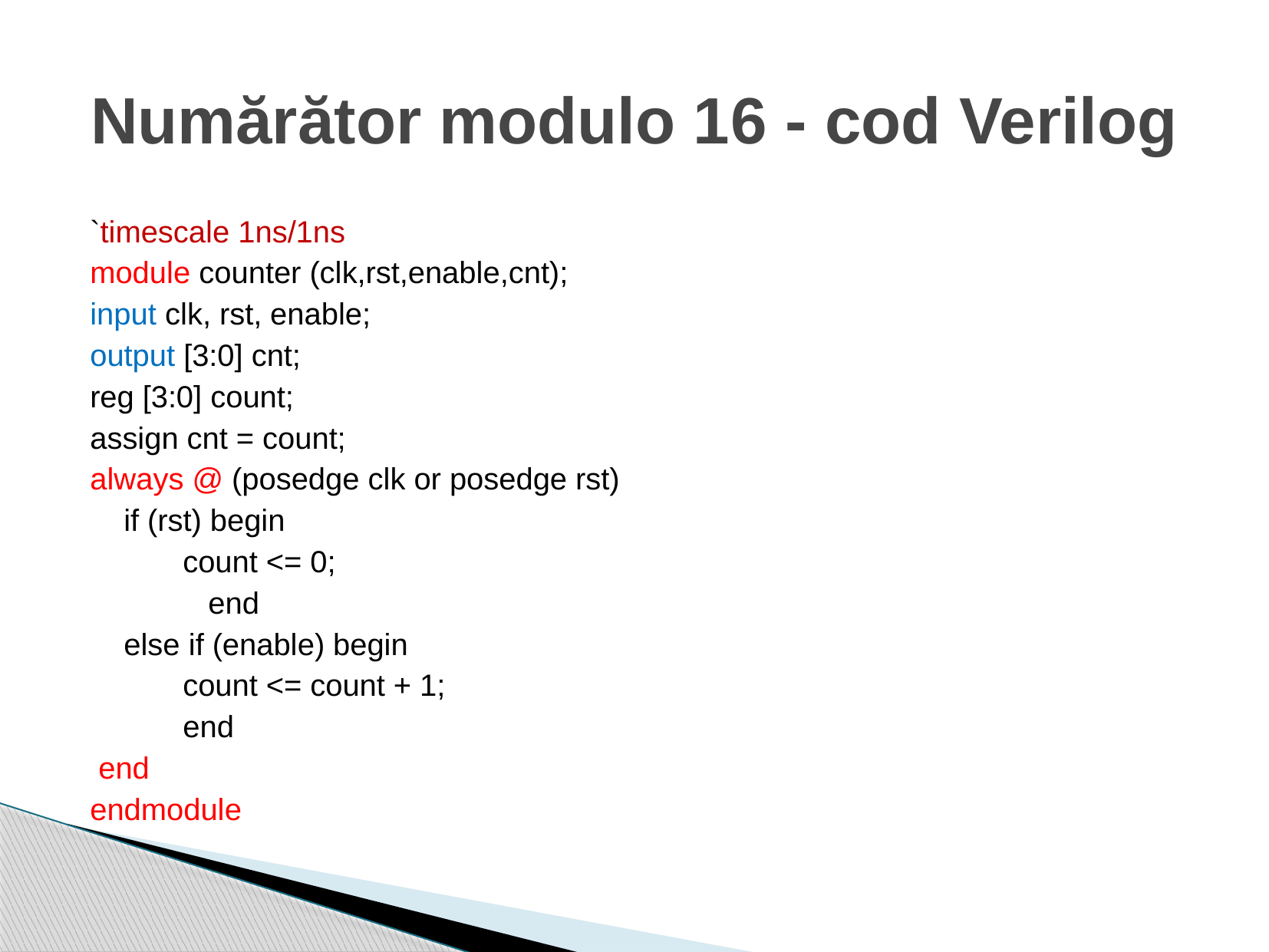

# Numărător modulo 16 - cod Verilog
`timescale 1ns/1ns
module counter (clk,rst,enable,cnt);
input clk, rst, enable;
output [3:0] cnt;
reg [3:0] count;
assign cnt = count;
always @ (posedge clk or posedge rst)
    if (rst) begin
           count <= 0;
              end
    else if (enable) begin
           count <= count + 1;
           end
 end
endmodule